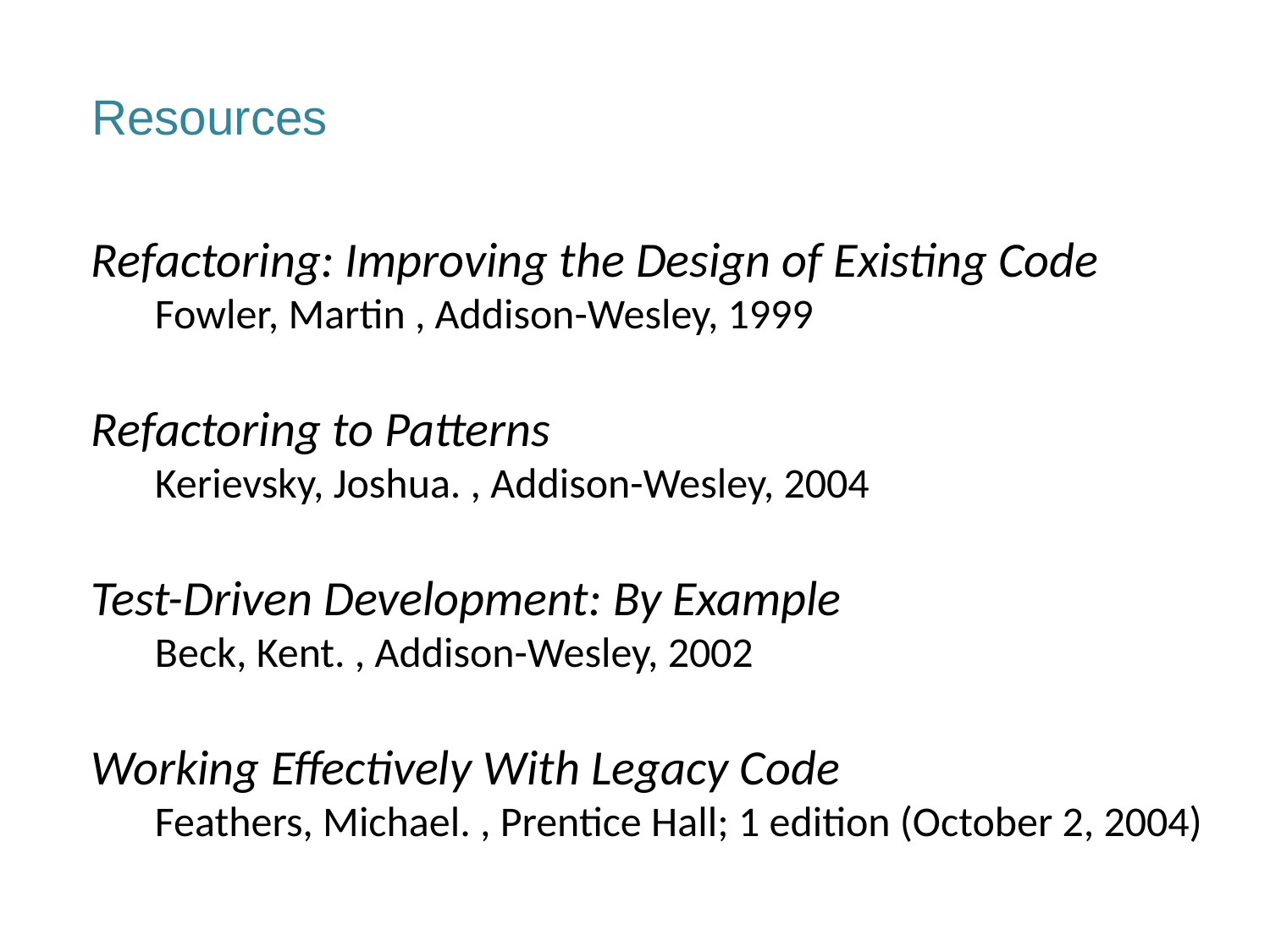

Resources
Refactoring: Improving the Design of Existing Code
Fowler, Martin , Addison-Wesley, 1999

Refactoring to Patterns
Kerievsky, Joshua. , Addison-Wesley, 2004

Test-Driven Development: By Example
Beck, Kent. , Addison-Wesley, 2002

Working Effectively With Legacy Code
Feathers, Michael. , Prentice Hall; 1 edition (October 2, 2004)